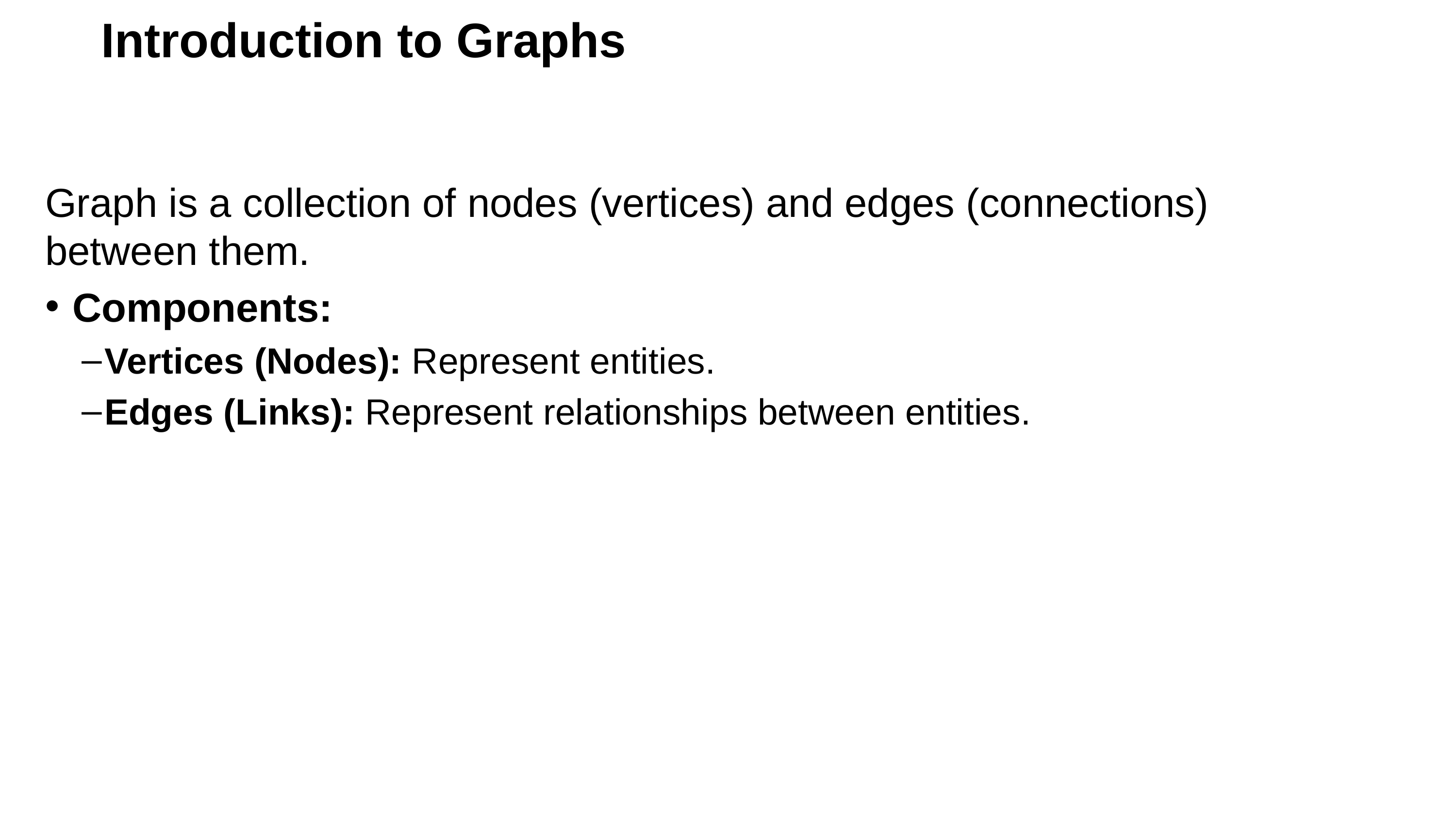

# Introduction to Graphs
Graph is a collection of nodes (vertices) and edges (connections) between them.
Components:
Vertices (Nodes): Represent entities.
Edges (Links): Represent relationships between entities.